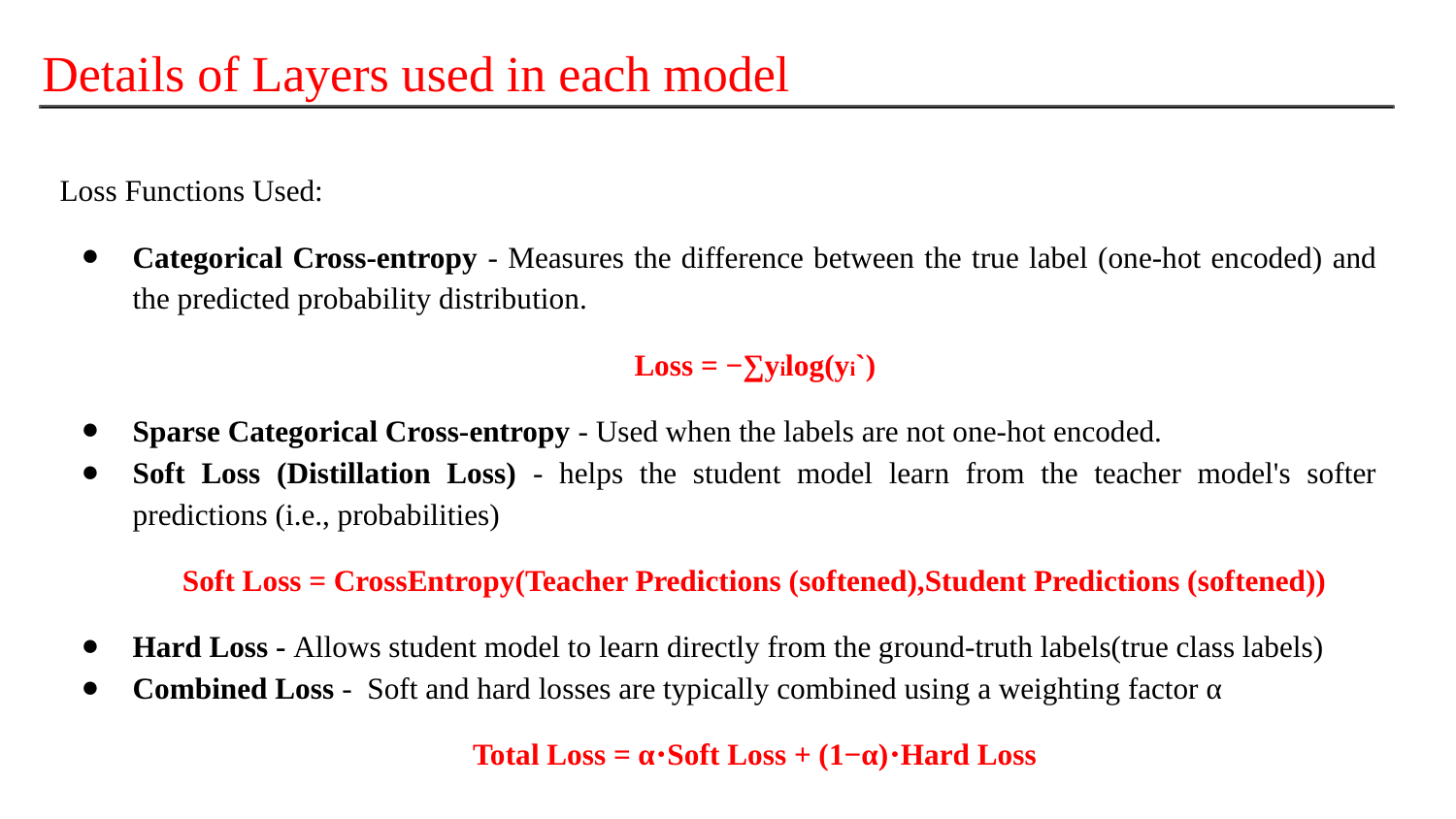

# Details of Layers used in each model

Loss Functions Used:
Categorical Cross-entropy - Measures the difference between the true label (one-hot encoded) and the predicted probability distribution.
Loss = −∑​yi​log(yi​`)
Sparse Categorical Cross-entropy - Used when the labels are not one-hot encoded.
Soft Loss (Distillation Loss) - helps the student model learn from the teacher model's softer predictions (i.e., probabilities)
Soft Loss = CrossEntropy(Teacher Predictions (softened),Student Predictions (softened))
Hard Loss - Allows student model to learn directly from the ground-truth labels(true class labels)
Combined Loss -  Soft and hard losses are typically combined using a weighting factor α
Total Loss = α⋅Soft Loss + (1−α)⋅Hard Loss